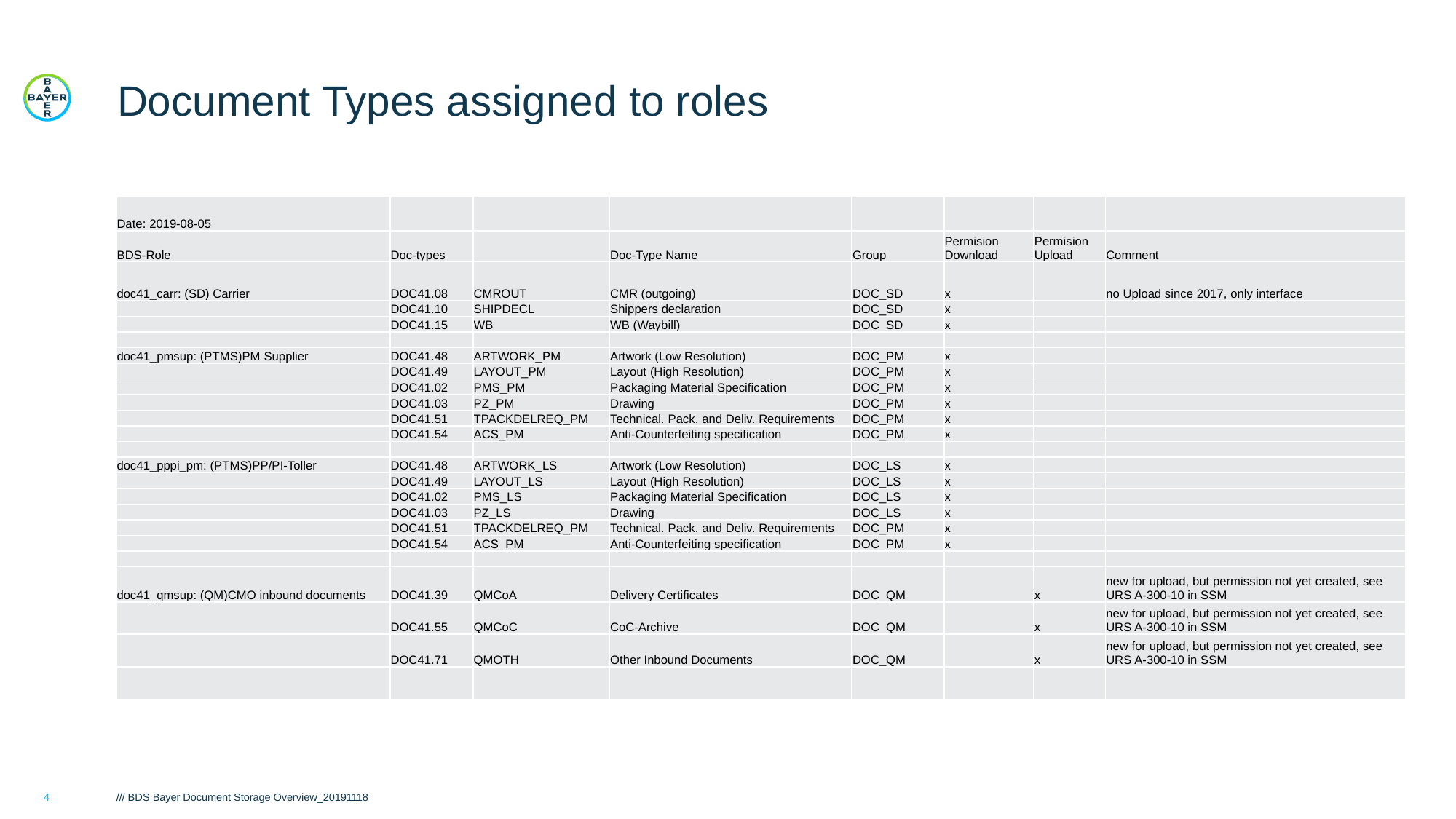

# Document Types assigned to roles

| Date: 2019-08-05 |  |  |  |  |  |  |  |
| --- | --- | --- | --- | --- | --- | --- | --- |
| BDS-Role | Doc-types |  | Doc-Type Name | Group | Permision Download | Permision Upload | Comment |
| doc41\_carr: (SD) Carrier | DOC41.08 | CMROUT | CMR (outgoing) | DOC\_SD | x |  | no Upload since 2017, only interface |
|  | DOC41.10 | SHIPDECL | Shippers declaration | DOC\_SD | x |  |  |
|  | DOC41.15 | WB | WB (Waybill) | DOC\_SD | x |  |  |
|  |  |  |  |  |  |  |  |
| doc41\_pmsup: (PTMS)PM Supplier | DOC41.48 | ARTWORK\_PM | Artwork (Low Resolution) | DOC\_PM | x |  |  |
|  | DOC41.49 | LAYOUT\_PM | Layout (High Resolution) | DOC\_PM | x |  |  |
|  | DOC41.02 | PMS\_PM | Packaging Material Specification | DOC\_PM | x |  |  |
|  | DOC41.03 | PZ\_PM | Drawing | DOC\_PM | x |  |  |
|  | DOC41.51 | TPACKDELREQ\_PM | Technical. Pack. and Deliv. Requirements | DOC\_PM | x |  |  |
|  | DOC41.54 | ACS\_PM | Anti-Counterfeiting specification | DOC\_PM | x |  |  |
|  |  |  |  |  |  |  |  |
| doc41\_pppi\_pm: (PTMS)PP/PI-Toller | DOC41.48 | ARTWORK\_LS | Artwork (Low Resolution) | DOC\_LS | x |  |  |
|  | DOC41.49 | LAYOUT\_LS | Layout (High Resolution) | DOC\_LS | x |  |  |
|  | DOC41.02 | PMS\_LS | Packaging Material Specification | DOC\_LS | x |  |  |
|  | DOC41.03 | PZ\_LS | Drawing | DOC\_LS | x |  |  |
|  | DOC41.51 | TPACKDELREQ\_PM | Technical. Pack. and Deliv. Requirements | DOC\_PM | x |  |  |
|  | DOC41.54 | ACS\_PM | Anti-Counterfeiting specification | DOC\_PM | x |  |  |
|  |  |  |  |  |  |  |  |
| doc41\_qmsup: (QM)CMO inbound documents | DOC41.39 | QMCoA | Delivery Certificates | DOC\_QM |  | x | new for upload, but permission not yet created, see URS A-300-10 in SSM |
|  | DOC41.55 | QMCoC | CoC-Archive | DOC\_QM |  | x | new for upload, but permission not yet created, see URS A-300-10 in SSM |
|  | DOC41.71 | QMOTH | Other Inbound Documents | DOC\_QM |  | x | new for upload, but permission not yet created, see URS A-300-10 in SSM |
|  |  |  |  |  |  |  |  |
4
/// BDS Bayer Document Storage Overview_20191118